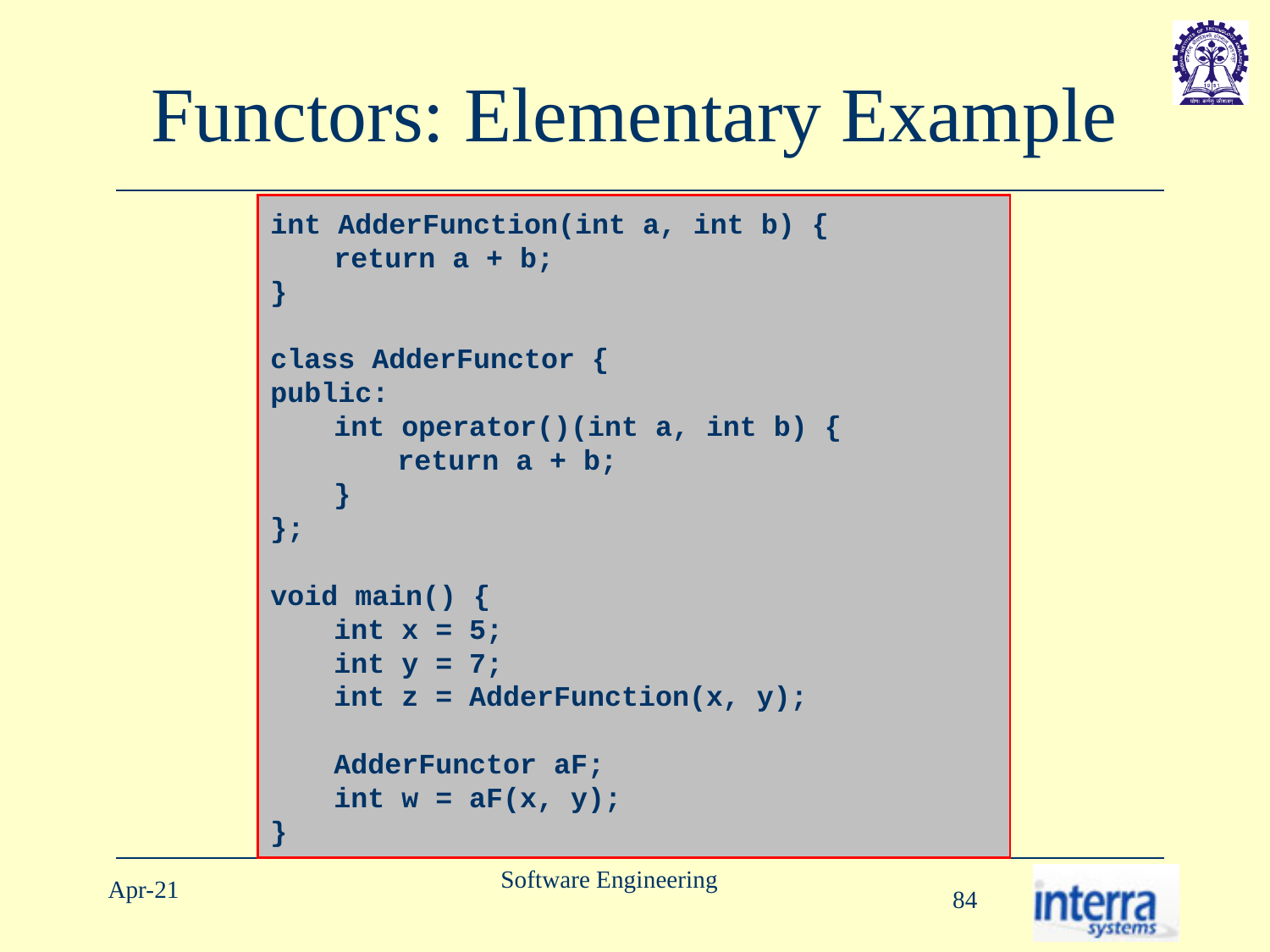

# Functors: Elementary Example
int AdderFunction(int a, int b) {
return a + b;
}

class AdderFunctor {
public:
int operator()(int a, int b) {
return a + b;
}
};

void main() {
int x = 5;
int y = 7;
int z = AdderFunction(x, y);

AdderFunctor aF;
int w = aF(x, y);
}

Software Engineering
Apr-21